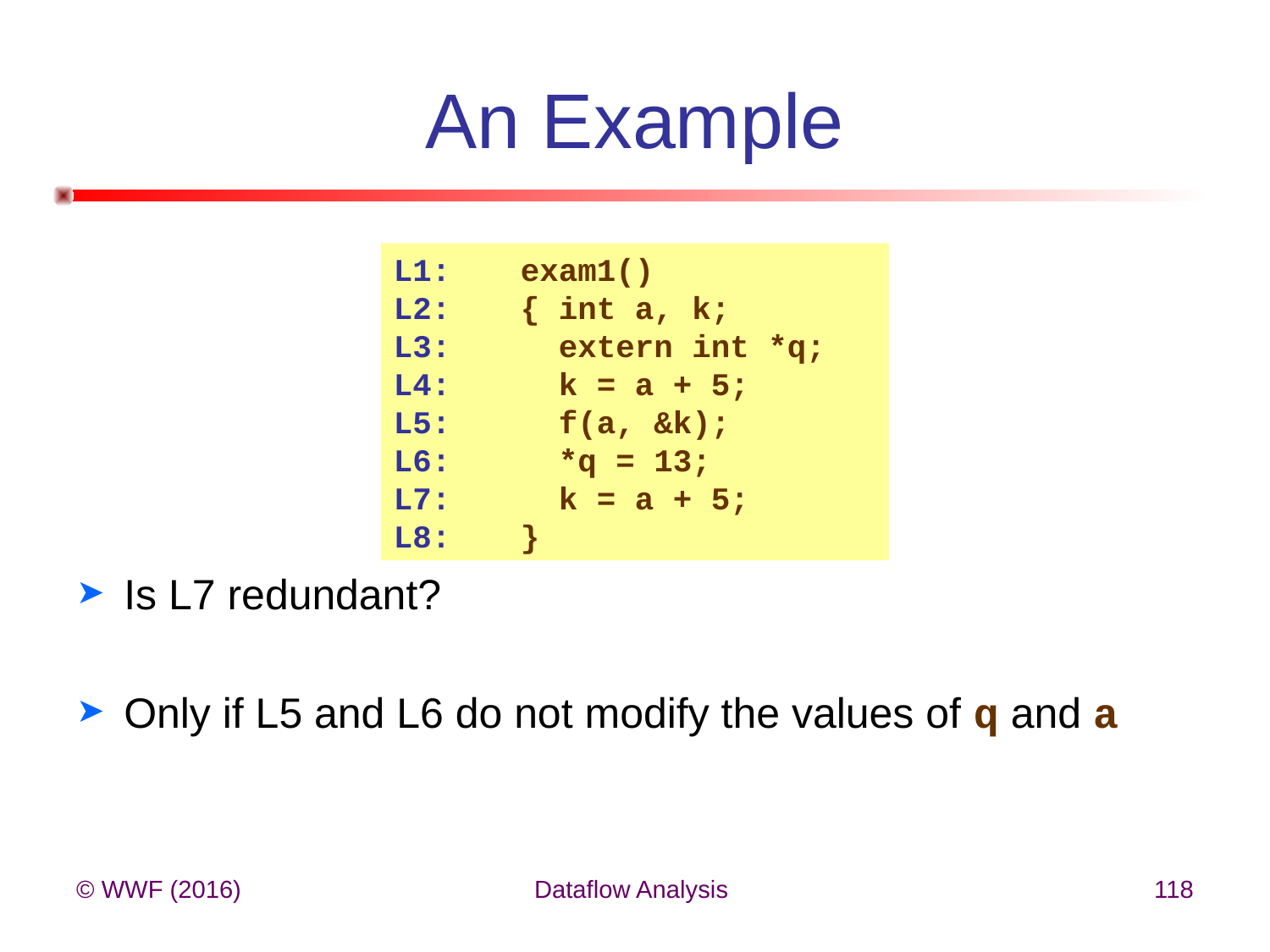

# An Example
L1:	exam1()
L2:	{ int a, k;
L3:	  extern int *q;
L4:	  k = a + 5;
L5:	  f(a, &k);
L6:	  *q = 13;
L7:	  k = a + 5;
L8:	}
Is L7 redundant?

Only if L5 and L6 do not modify the values of q and a
© WWF (2016)
Dataflow Analysis
118